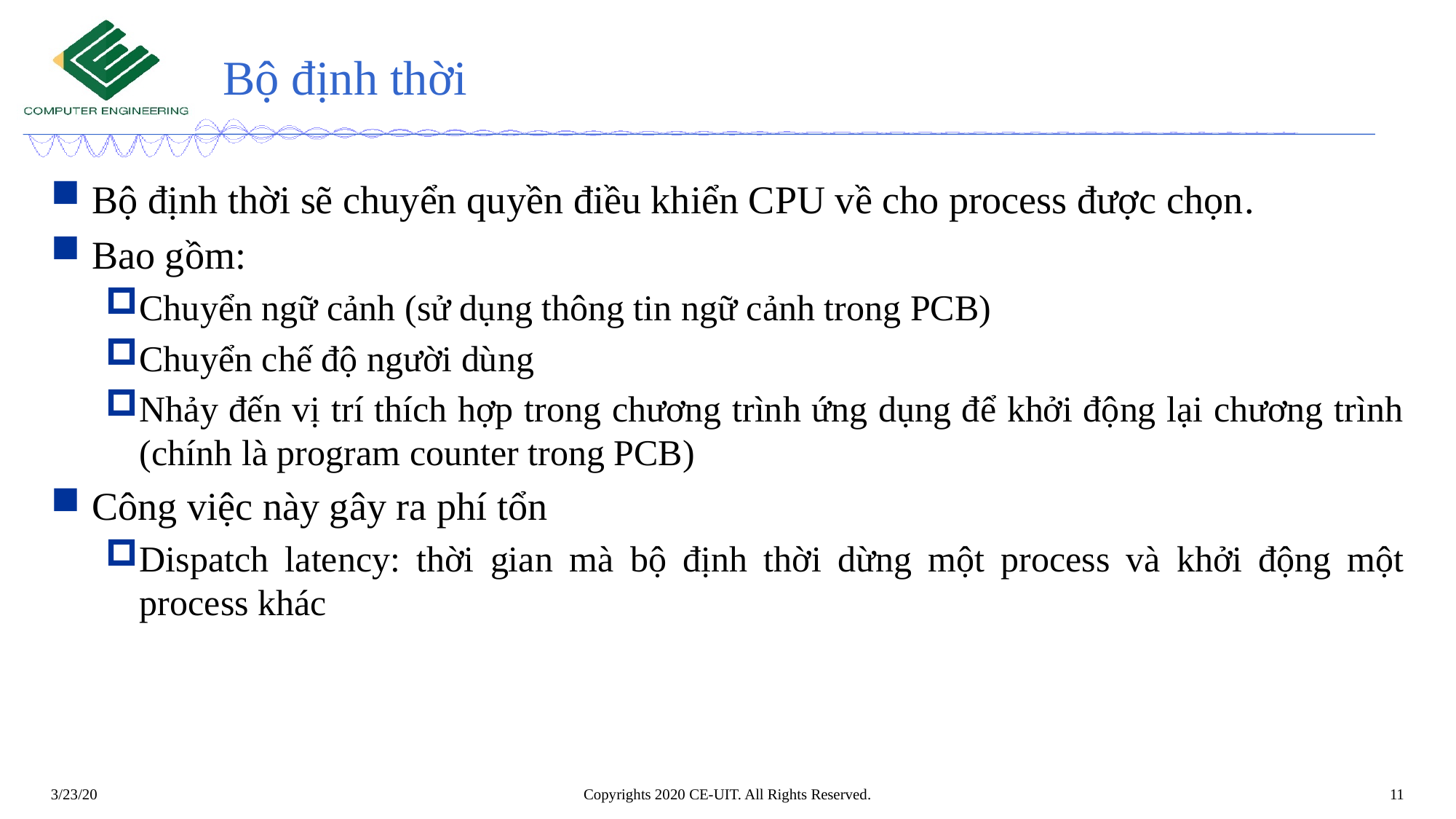

# Bộ định thời
Bộ định thời sẽ chuyển quyền điều khiển CPU về cho process được chọn.
Bao gồm:
Chuyển ngữ cảnh (sử dụng thông tin ngữ cảnh trong PCB)
Chuyển chế độ người dùng
Nhảy đến vị trí thích hợp trong chương trình ứng dụng để khởi động lại chương trình (chính là program counter trong PCB)
Công việc này gây ra phí tổn
Dispatch latency: thời gian mà bộ định thời dừng một process và khởi động một process khác

Copyrights 2020 CE-UIT. All Rights Reserved.
11
3/23/20